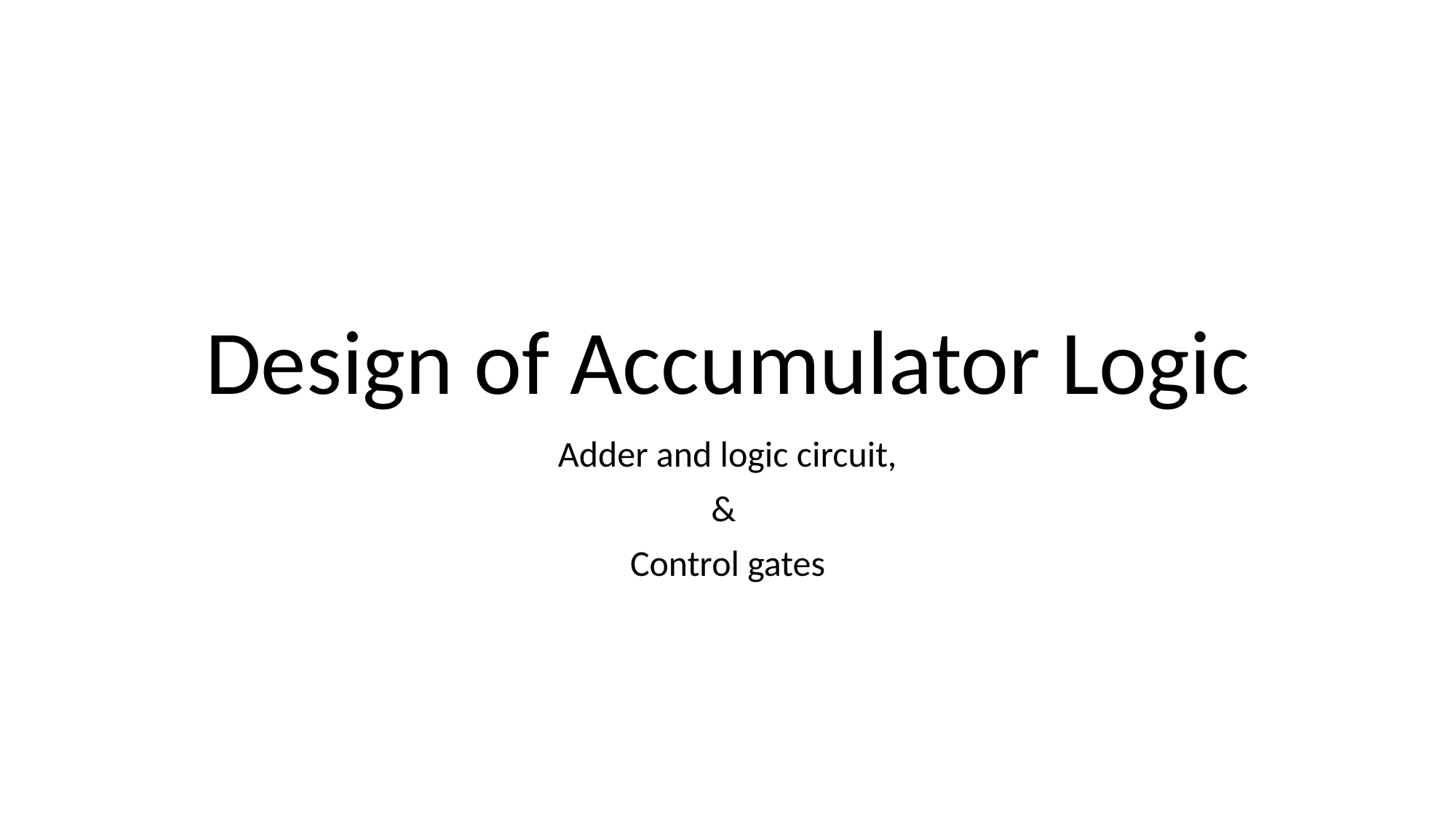

# Design of Accumulator Logic
Adder and logic circuit,
&
Control gates